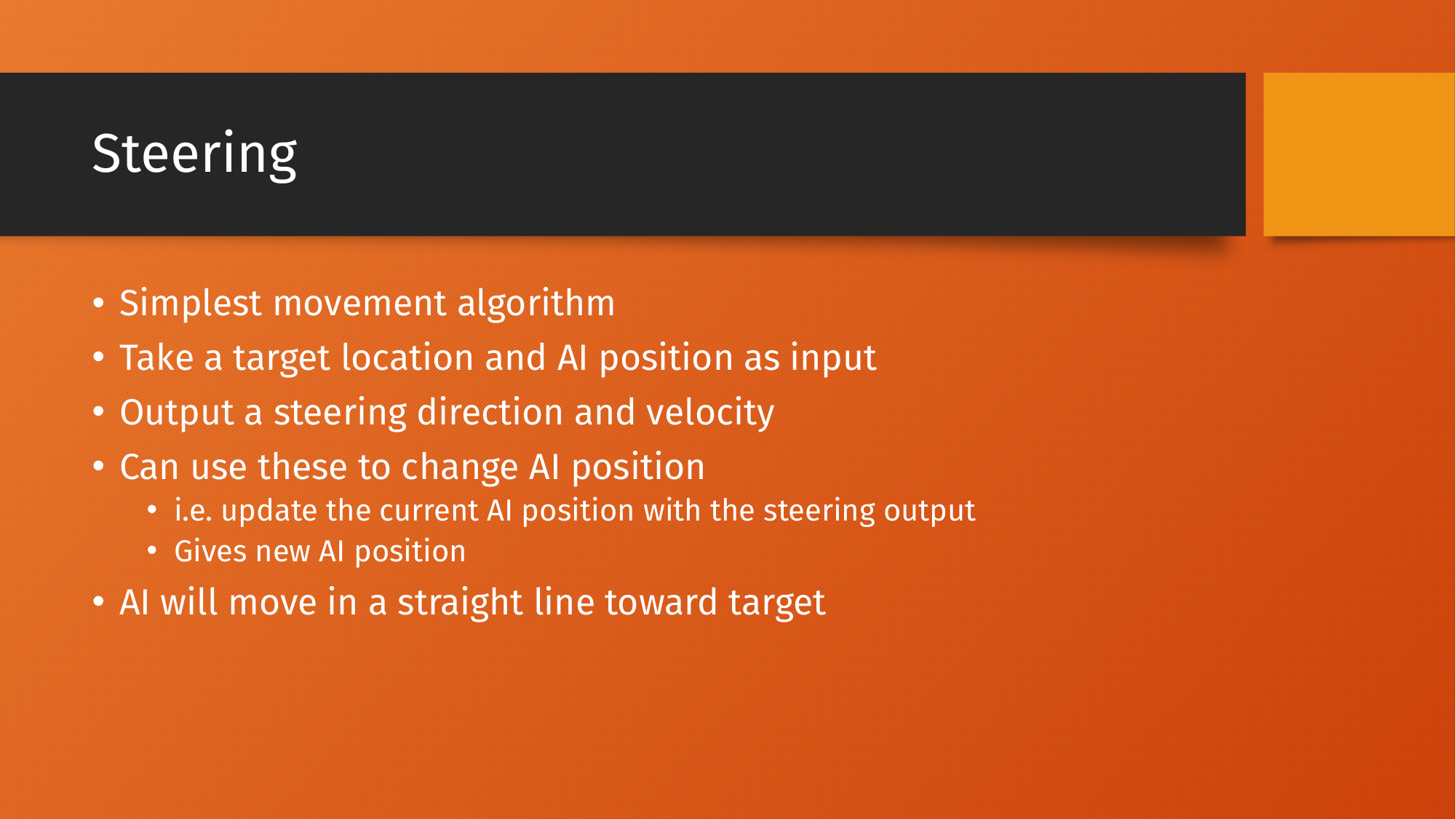

# Steering
Simplest movement algorithm
Take a target location and AI position as input
Output a steering direction and velocity
Can use these to change AI position
i.e. update the current AI position with the steering output
Gives new AI position
AI will move in a straight line toward target